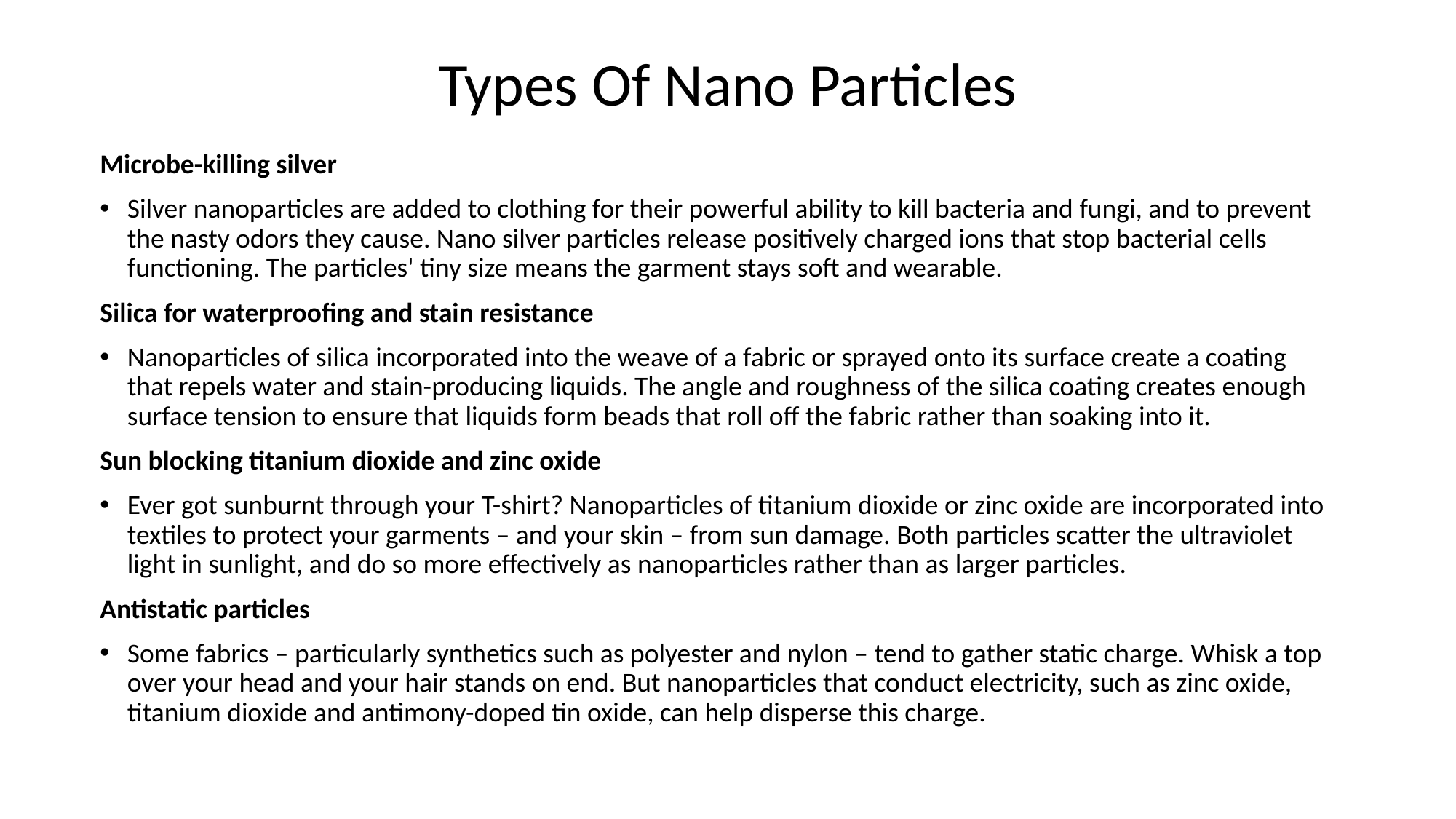

# Types Of Nano Particles
Microbe-killing silver
Silver nanoparticles are added to clothing for their powerful ability to kill bacteria and fungi, and to prevent the nasty odors they cause. Nano silver particles release positively charged ions that stop bacterial cells functioning. The particles' tiny size means the garment stays soft and wearable.
Silica for waterproofing and stain resistance
Nanoparticles of silica incorporated into the weave of a fabric or sprayed onto its surface create a coating that repels water and stain-producing liquids. The angle and roughness of the silica coating creates enough surface tension to ensure that liquids form beads that roll off the fabric rather than soaking into it.
Sun blocking titanium dioxide and zinc oxide
Ever got sunburnt through your T-shirt? Nanoparticles of titanium dioxide or zinc oxide are incorporated into textiles to protect your garments – and your skin – from sun damage. Both particles scatter the ultraviolet light in sunlight, and do so more effectively as nanoparticles rather than as larger particles.
Antistatic particles
Some fabrics – particularly synthetics such as polyester and nylon – tend to gather static charge. Whisk a top over your head and your hair stands on end. But nanoparticles that conduct electricity, such as zinc oxide, titanium dioxide and antimony-doped tin oxide, can help disperse this charge.